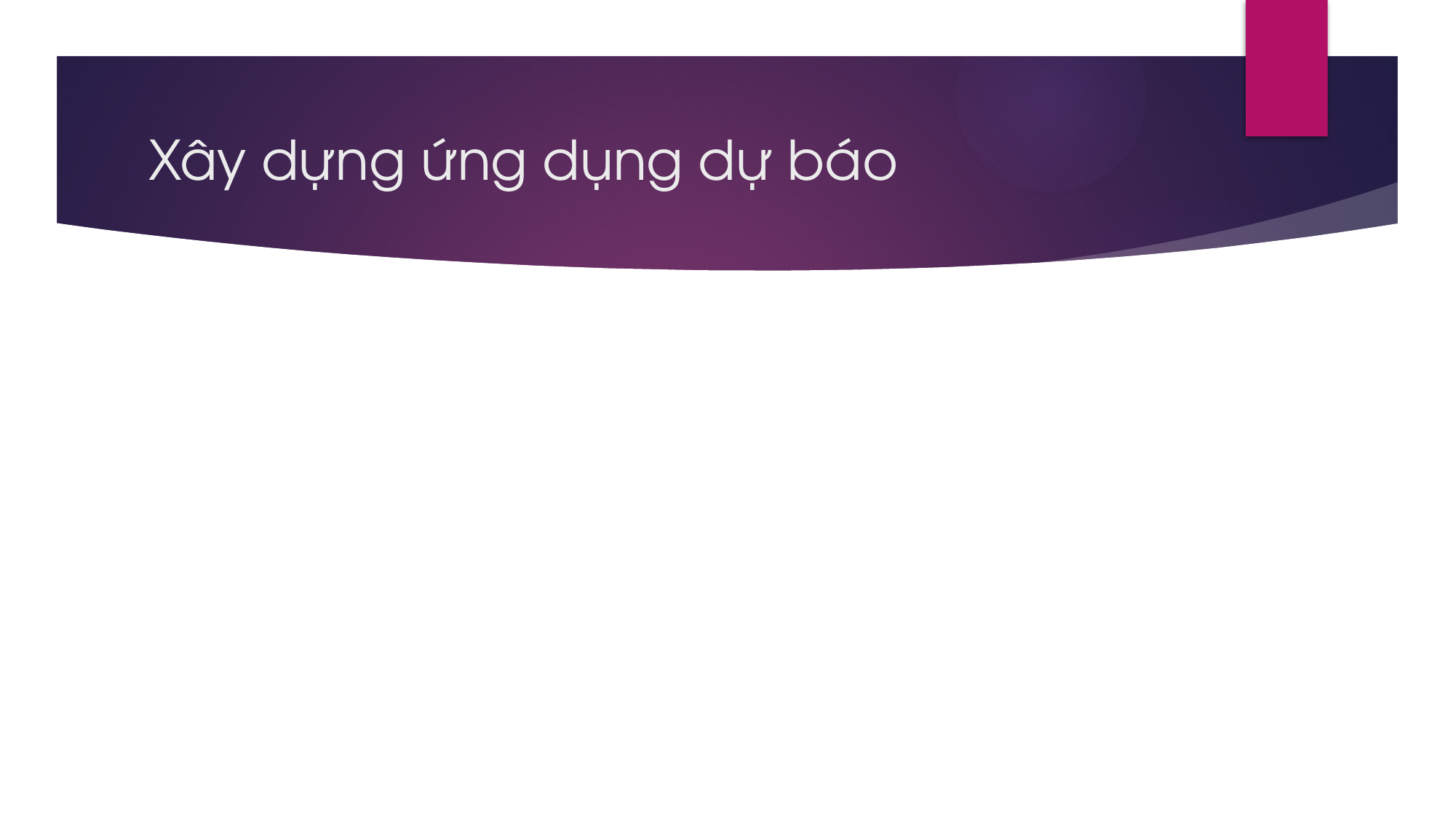

# Xây dựng ứng dụng dự báo